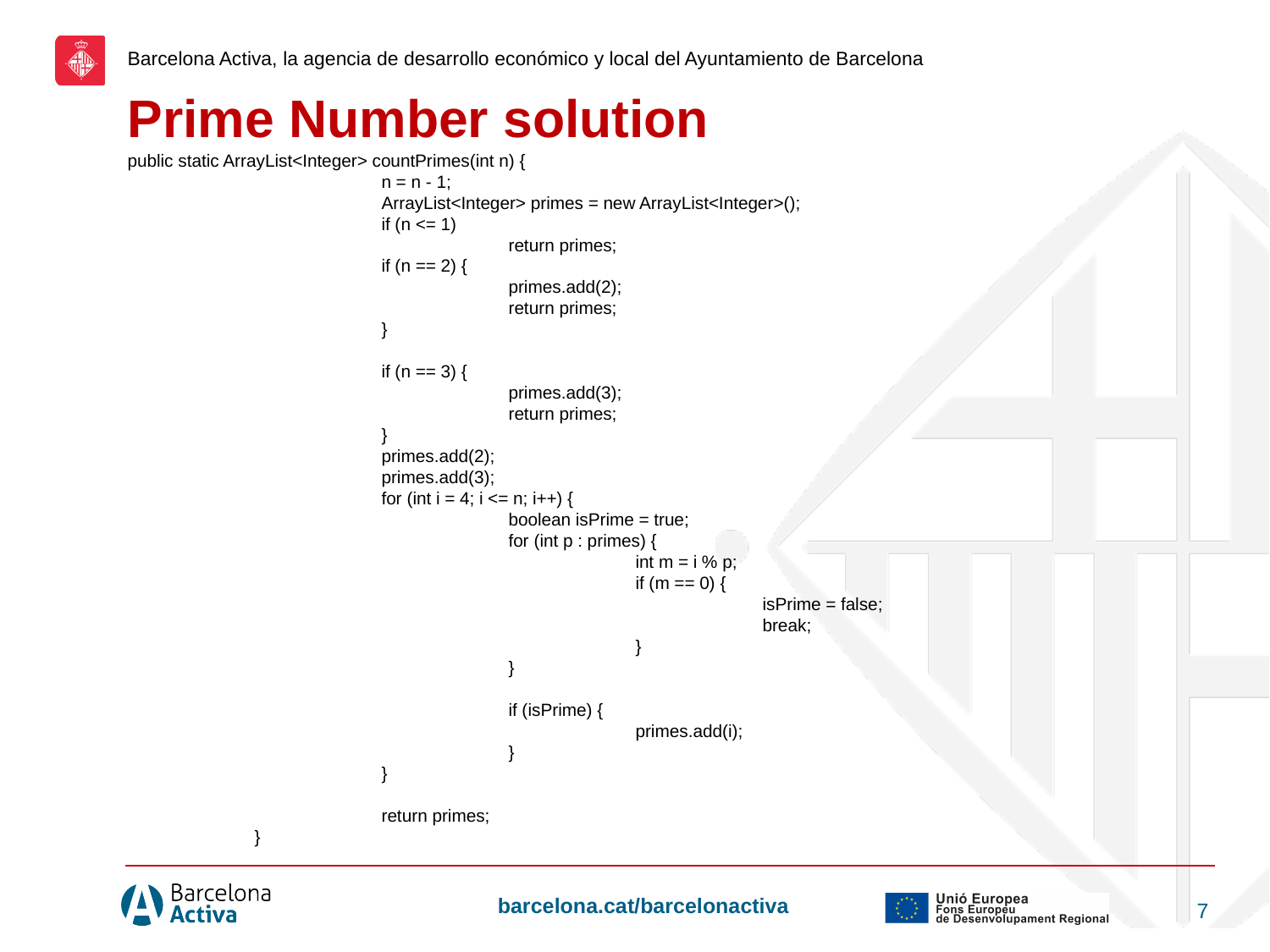

Prime Number solution

public static ArrayList<Integer> countPrimes(int n) {
		n = n - 1;
		ArrayList<Integer> primes = new ArrayList<Integer>();
		if (n <= 1)
			return primes;
		if (n == 2) {
			primes.add(2);
			return primes;
		}

		if (n == 3) {
			primes.add(3);
			return primes;
		}
		primes.add(2);
		primes.add(3);
		for (int i = 4; i <= n; i++) {
			boolean isPrime = true;
			for (int p : primes) {
				int m = i % p;
				if (m == 0) {
					isPrime = false;
					break;
				}
			}

			if (isPrime) {
				primes.add(i);
			}
		}

		return primes;
	}

7